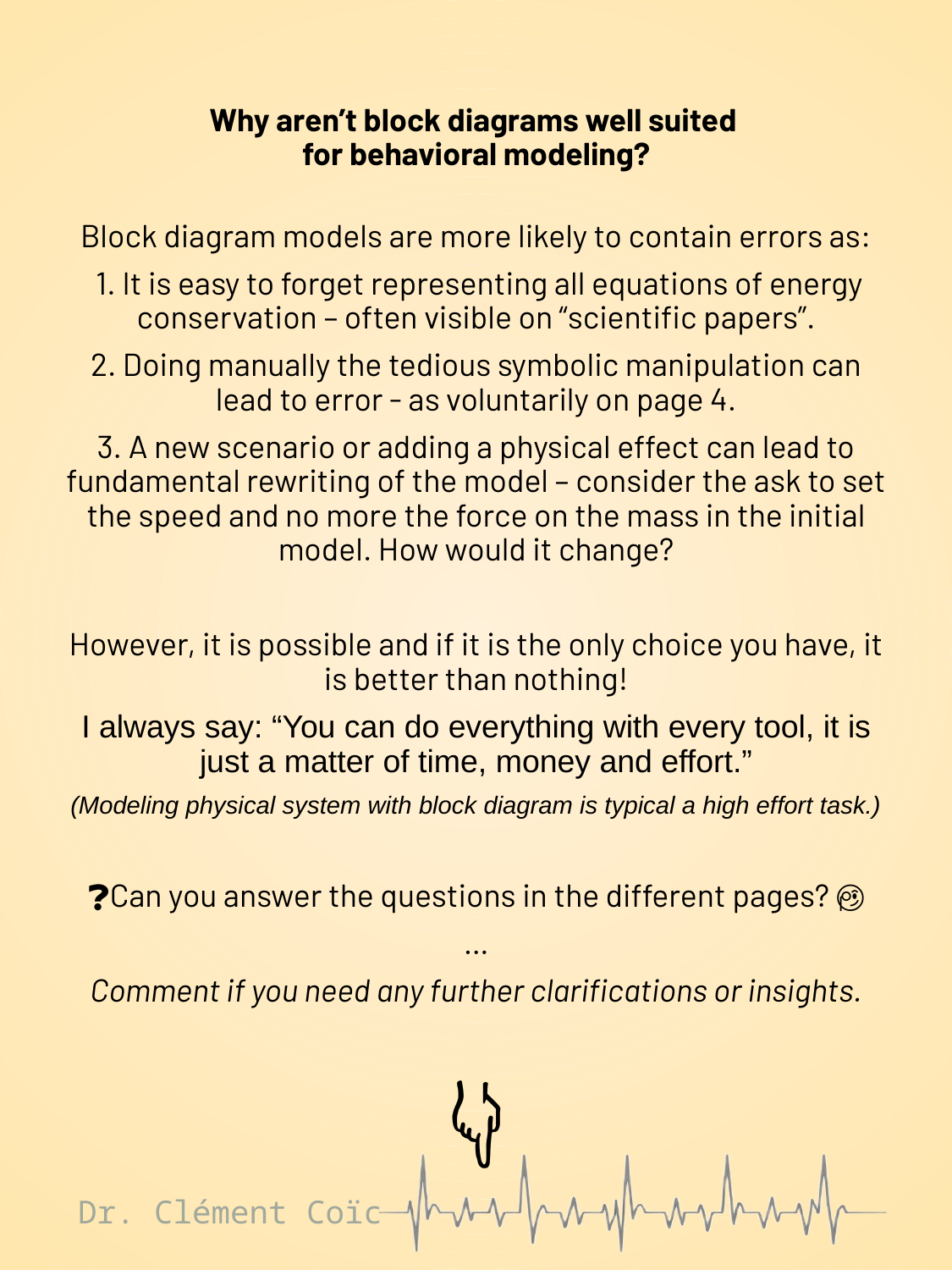

Why aren’t block diagrams well suited
for behavioral modeling?

Block diagram models are more likely to contain errors as:
 1. It is easy to forget representing all equations of energy conservation – often visible on “scientific papers”.
2. Doing manually the tedious symbolic manipulation can lead to error - as voluntarily on page 4.
3. A new scenario or adding a physical effect can lead to fundamental rewriting of the model – consider the ask to set the speed and no more the force on the mass in the initial model. How would it change?

However, it is possible and if it is the only choice you have, it is better than nothing!
I always say: “You can do everything with every tool, it is just a matter of time, money and effort.”
(Modeling physical system with block diagram is typical a high effort task.)

❓Can you answer the questions in the different pages? 🧐
…
Comment if you need any further clarifications or insights.

👇